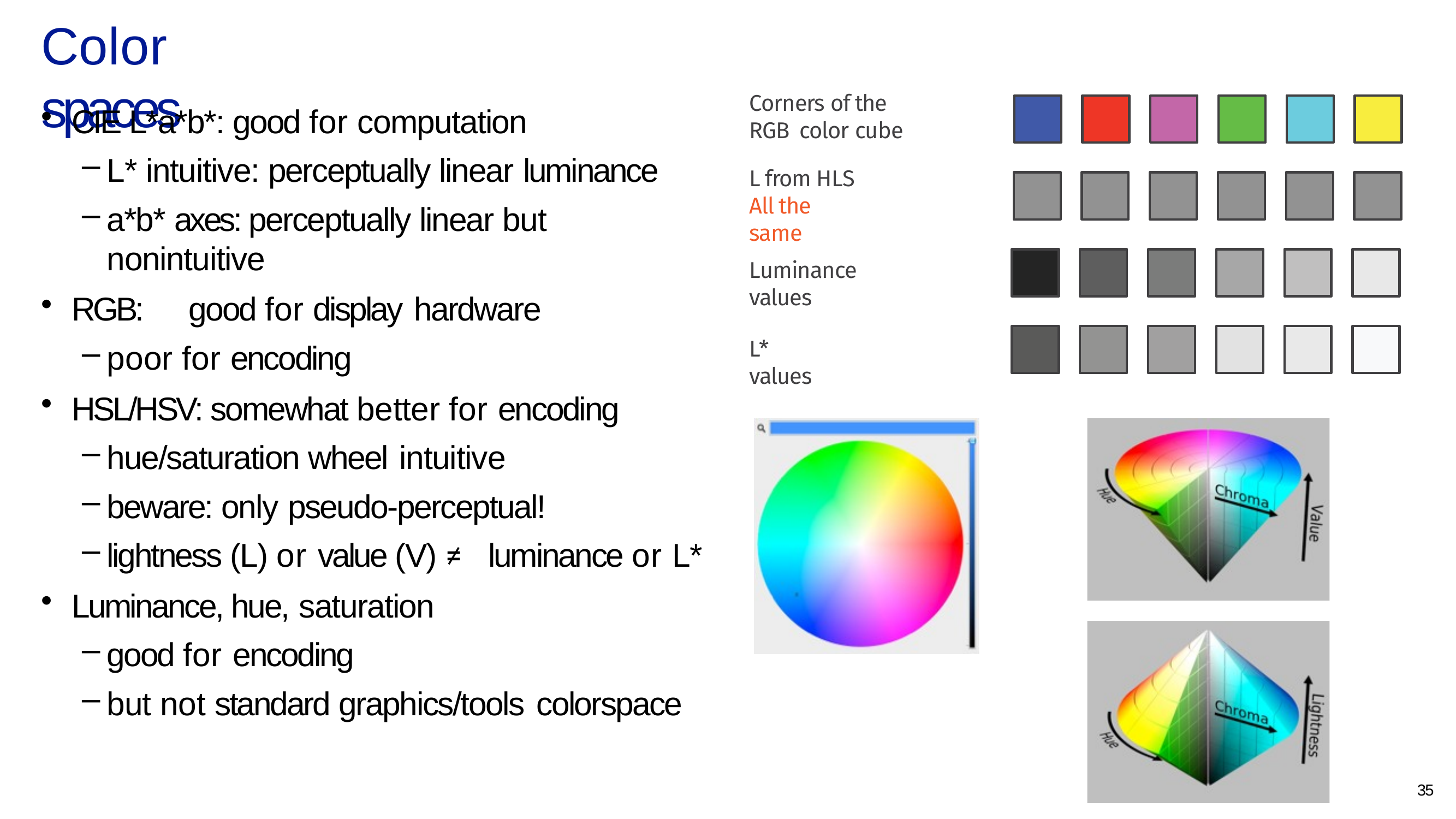

# Color spaces

Corners of the RGB  color cube
L from HLS  All the same
CIE L*a*b*: good for computation
L* intuitive: perceptually linear luminance
a*b* axes: perceptually linear but nonintuitive
RGB:	good for display hardware
poor for encoding
HSL/HSV: somewhat better for encoding
hue/saturation wheel intuitive
beware: only pseudo-perceptual!
lightness (L) or value (V) ≠ luminance or L*
Luminance, hue, saturation
good for encoding
but not standard graphics/tools colorspace

Luminance values

L* values

35